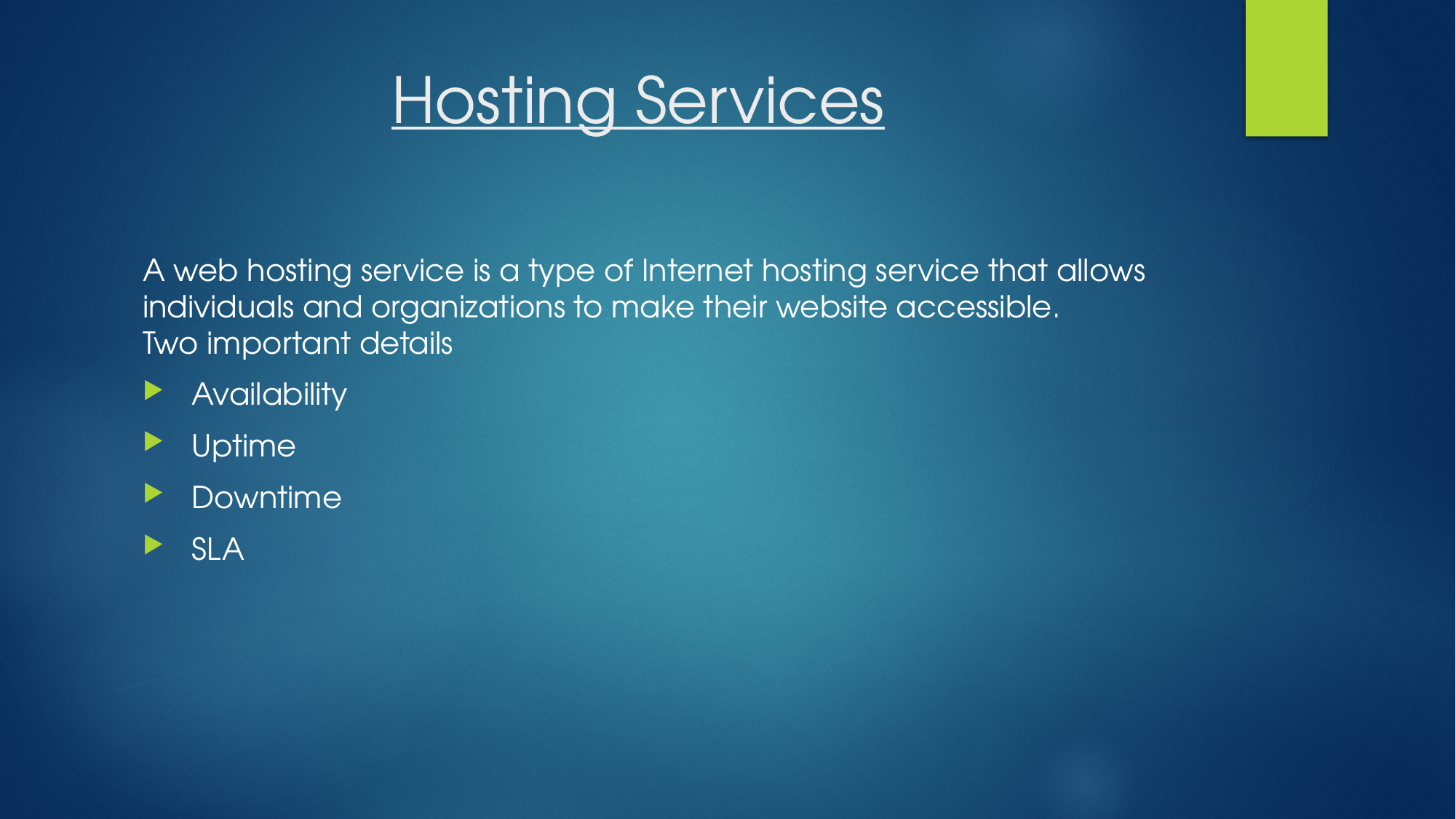

# Hosting Services
A web hosting service is a type of Internet hosting service that allows individuals and organizations to make their website accessible.
Two important details
 Availability
 Uptime
 Downtime
 SLA